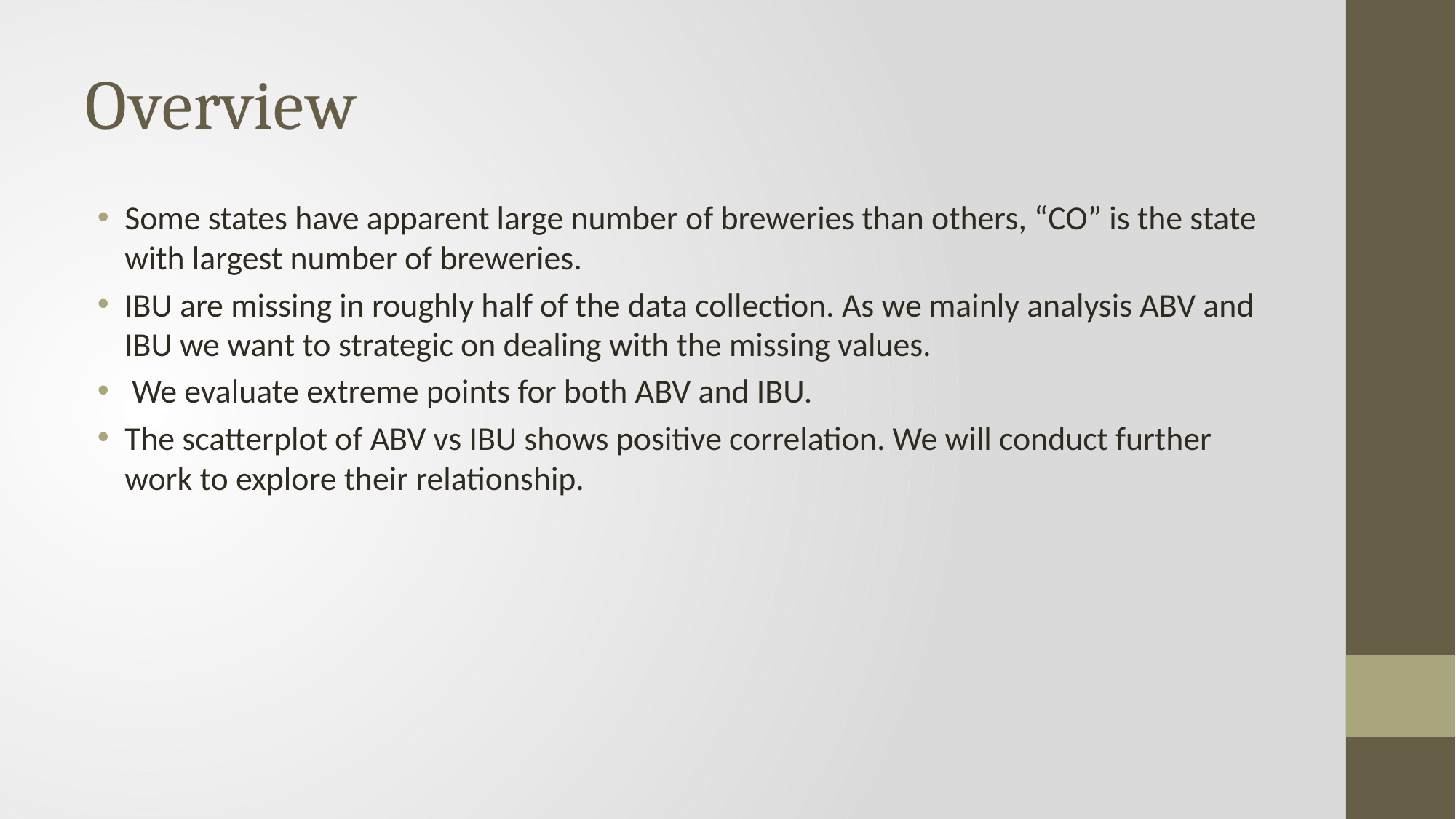

# Overview
Some states have apparent large number of breweries than others, “CO” is the state with largest number of breweries.
IBU are missing in roughly half of the data collection. As we mainly analysis ABV and IBU we want to strategic on dealing with the missing values.
 We evaluate extreme points for both ABV and IBU.
The scatterplot of ABV vs IBU shows positive correlation. We will conduct further work to explore their relationship.